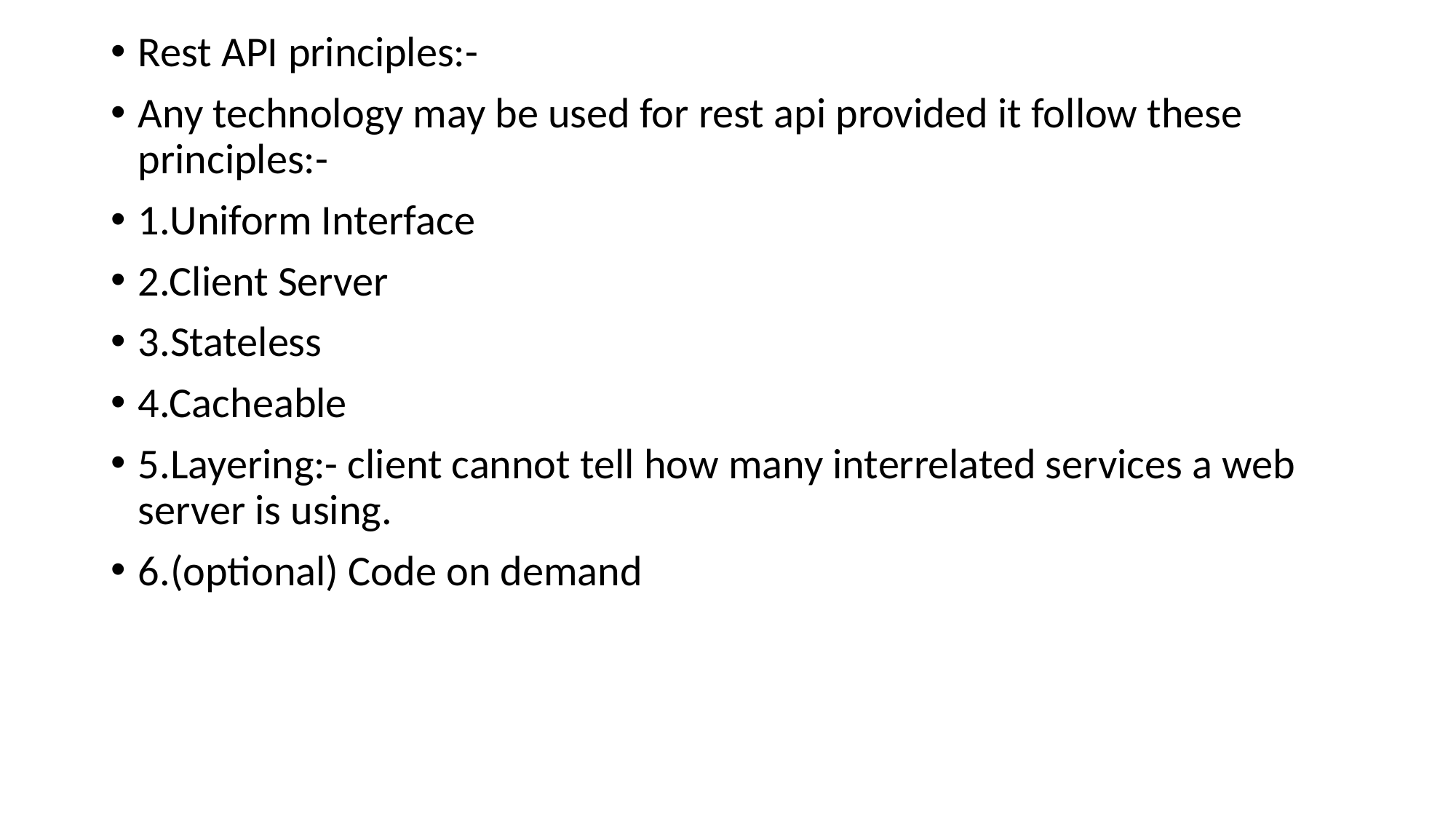

Rest API principles:-
Any technology may be used for rest api provided it follow these principles:-
1.Uniform Interface
2.Client Server
3.Stateless
4.Cacheable
5.Layering:- client cannot tell how many interrelated services a web server is using.
6.(optional) Code on demand